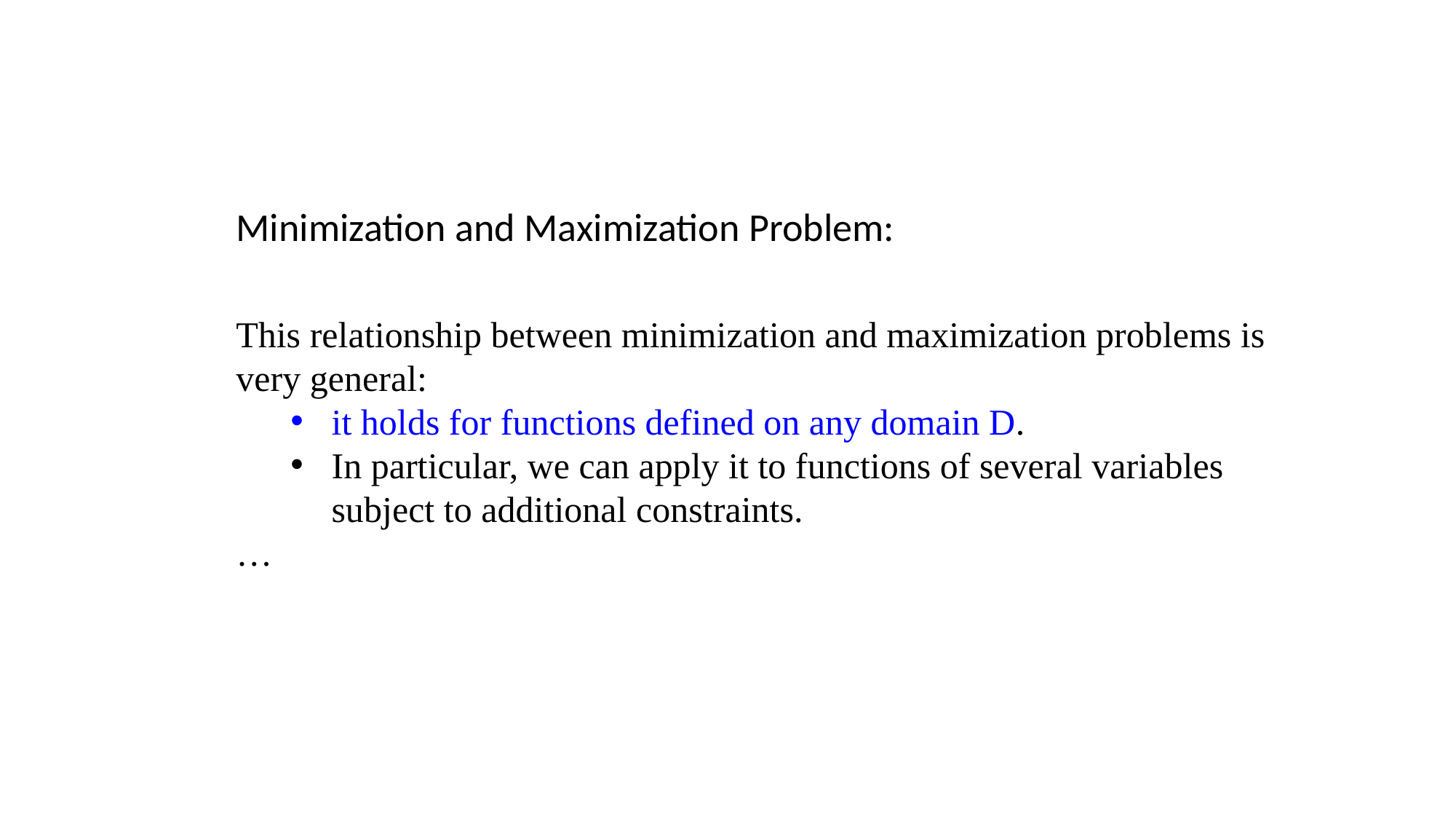

Minimization and Maximization Problem:

This relationship between minimization and maximization problems is very general:
it holds for functions defined on any domain D.
In particular, we can apply it to functions of several variables subject to additional constraints.
…